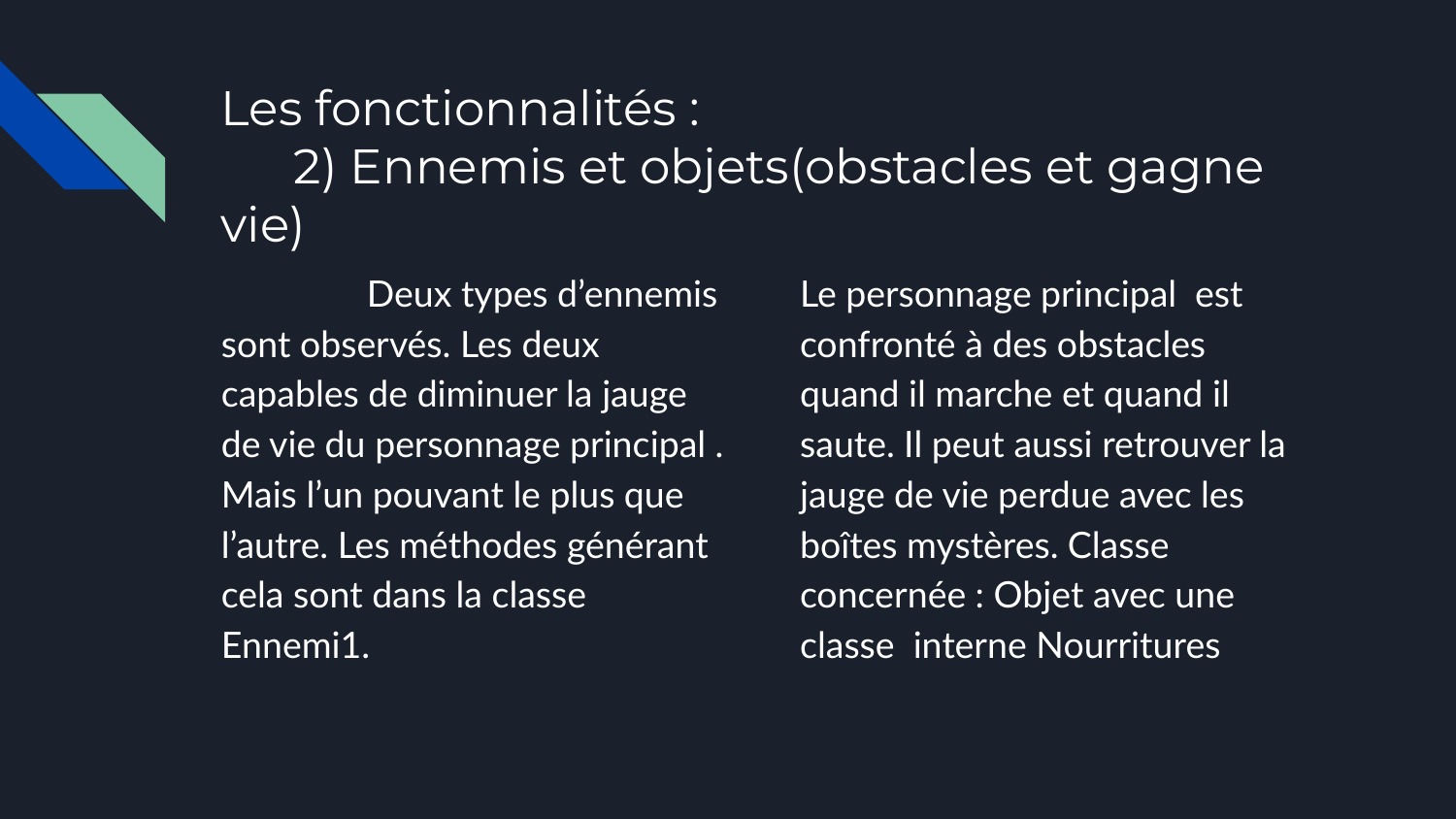

# Les fonctionnalités :
2) Ennemis et objets(obstacles et gagne vie)
	Deux types d’ennemis sont observés. Les deux capables de diminuer la jauge de vie du personnage principal . Mais l’un pouvant le plus que l’autre. Les méthodes générant cela sont dans la classe Ennemi1.
Le personnage principal  est confronté à des obstacles quand il marche et quand il saute. Il peut aussi retrouver la jauge de vie perdue avec les boîtes mystères. Classe concernée : Objet avec une classe  interne Nourritures